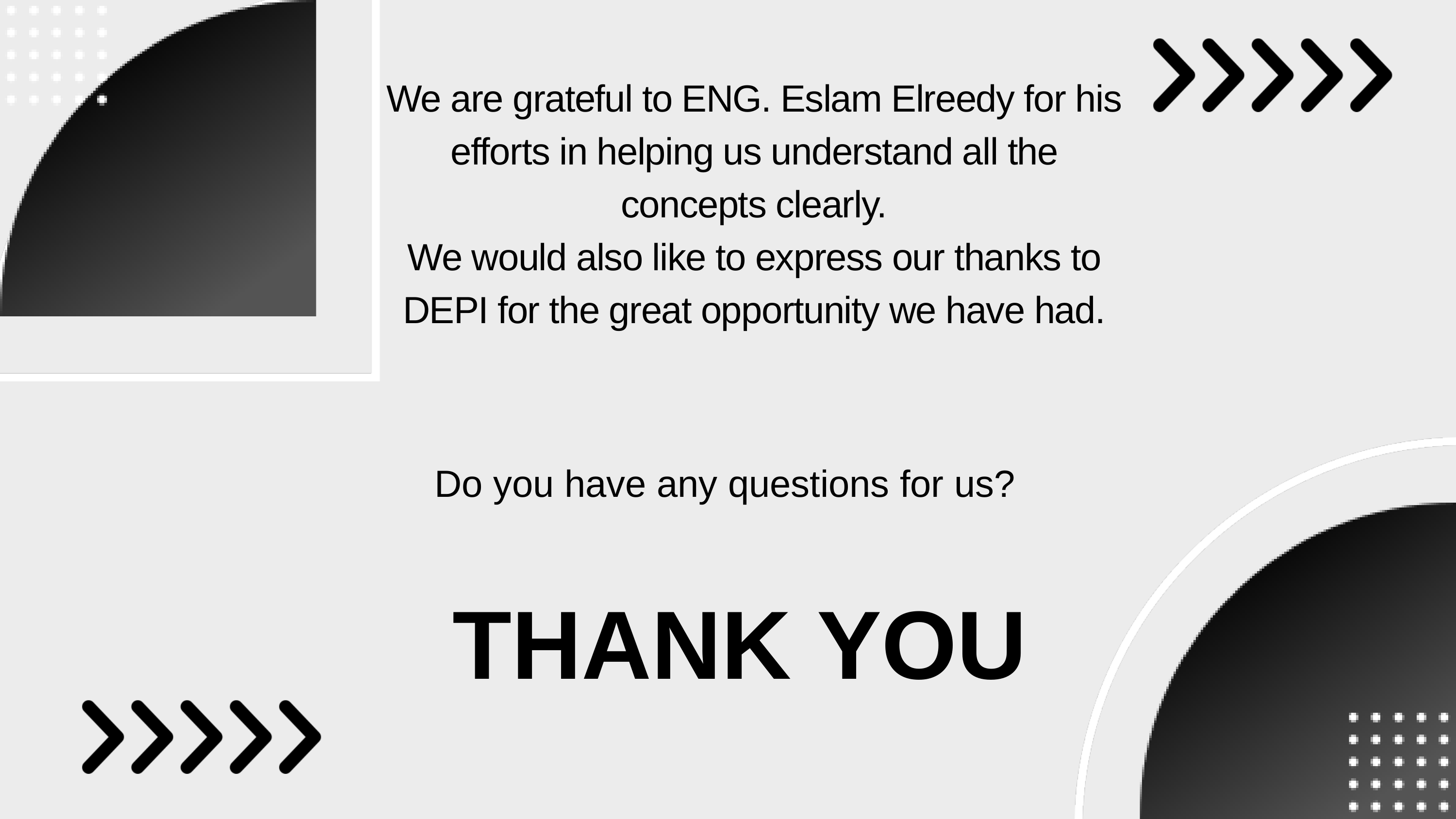

We are grateful to ENG. Eslam Elreedy for his efforts in helping us understand all the concepts clearly.
We would also like to express our thanks to DEPI for the great opportunity we have had.

Do you have any questions for us?

THANK YOU